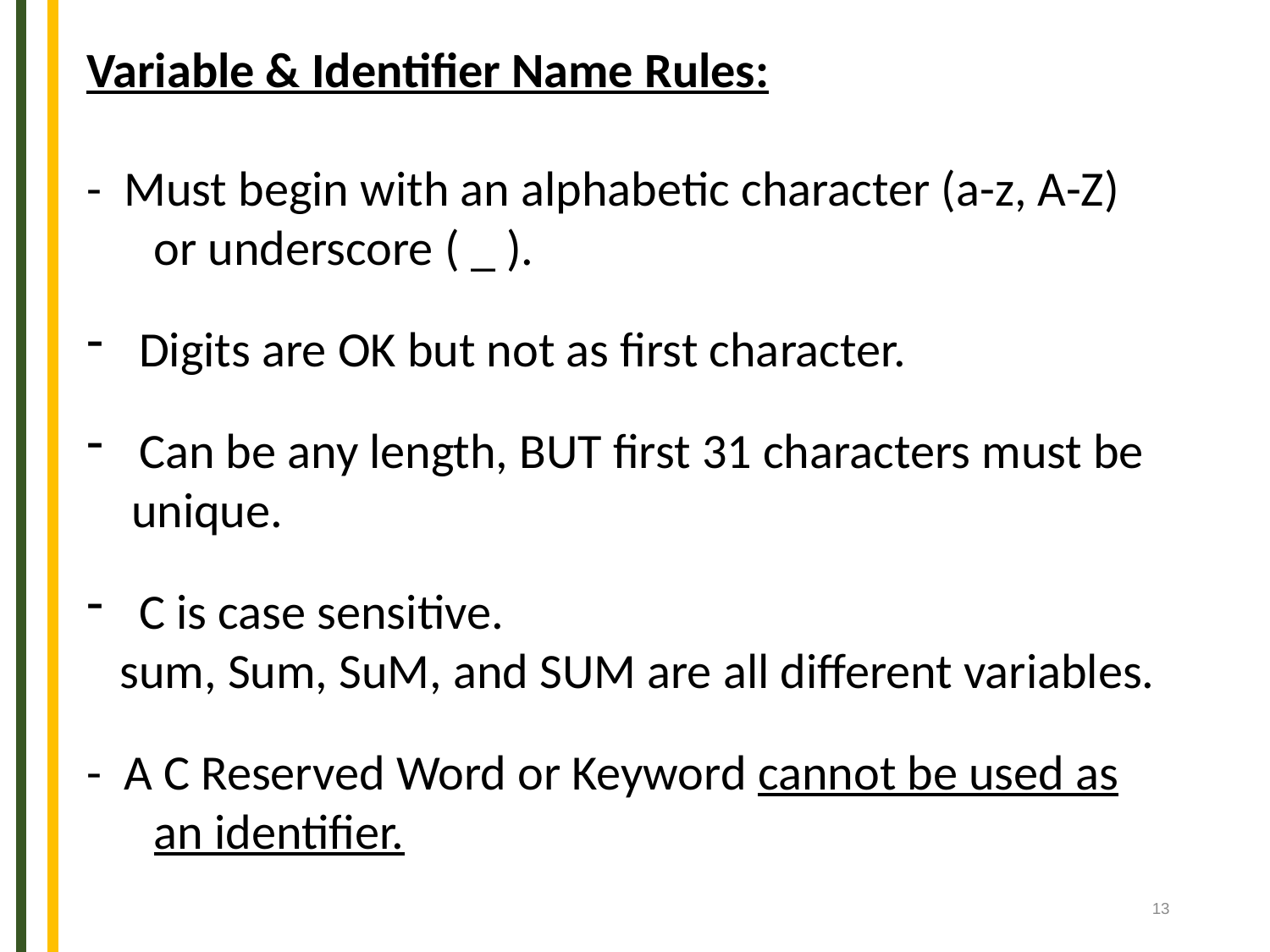

Variable & Identifier Name Rules:

-  Must begin with an alphabetic character (a-z, A-Z)
      or underscore ( _ ).

  Digits are OK but not as first character.

  Can be any length, BUT first 31 characters must be
    unique.

  C is case sensitive.
   sum, Sum, SuM, and SUM are all different variables.

-  A C Reserved Word or Keyword cannot be used as
      an identifier.

13